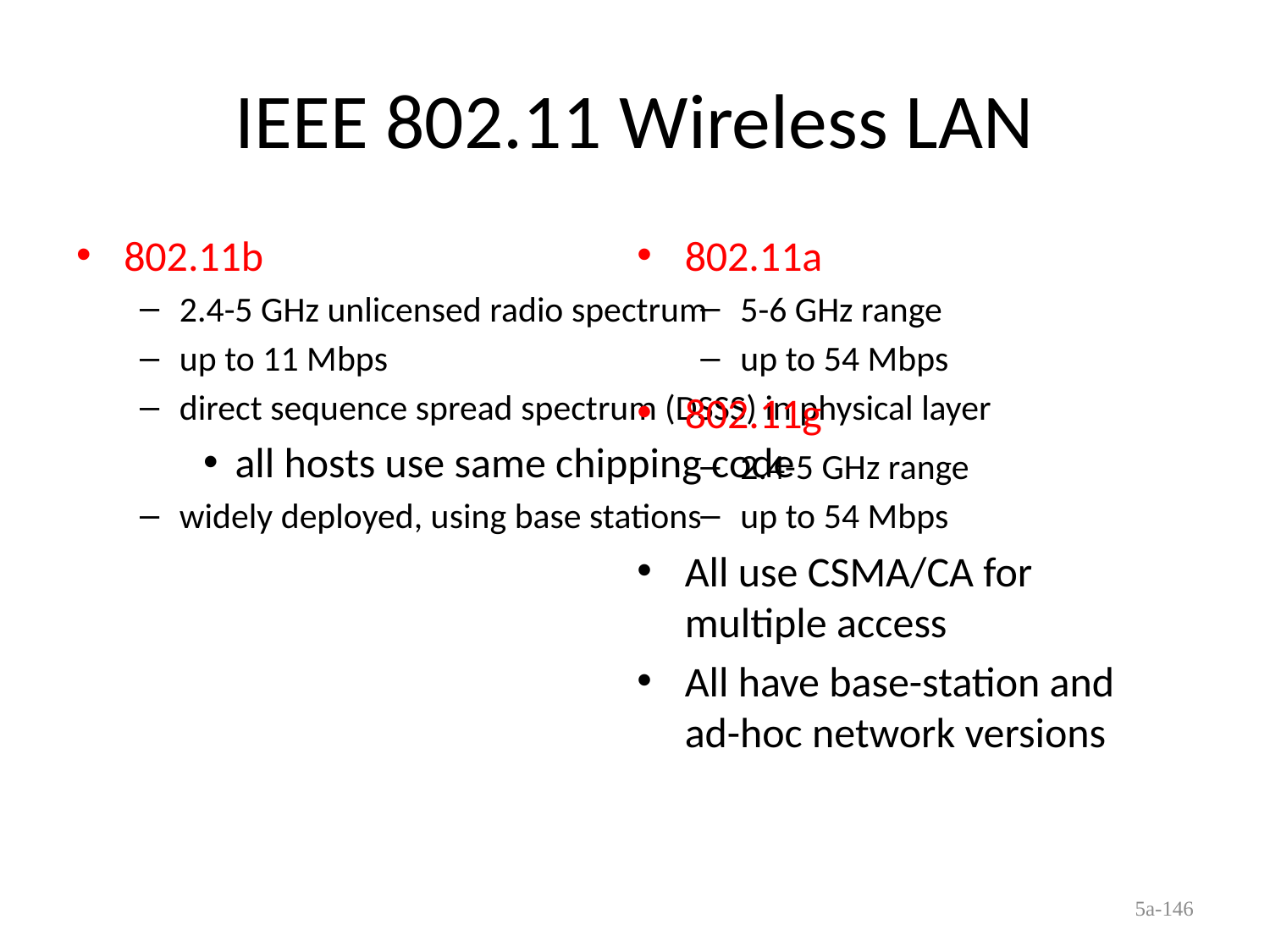

# IEEE 802.11 Wireless LAN
802.11b
2.4-5 GHz unlicensed radio spectrum
up to 11 Mbps
direct sequence spread spectrum (DSSS) in physical layer
all hosts use same chipping code
widely deployed, using base stations

802.11a
5-6 GHz range
up to 54 Mbps
802.11g
2.4-5 GHz range
up to 54 Mbps
All use CSMA/CA for multiple access
All have base-station and ad-hoc network versions
5a-146